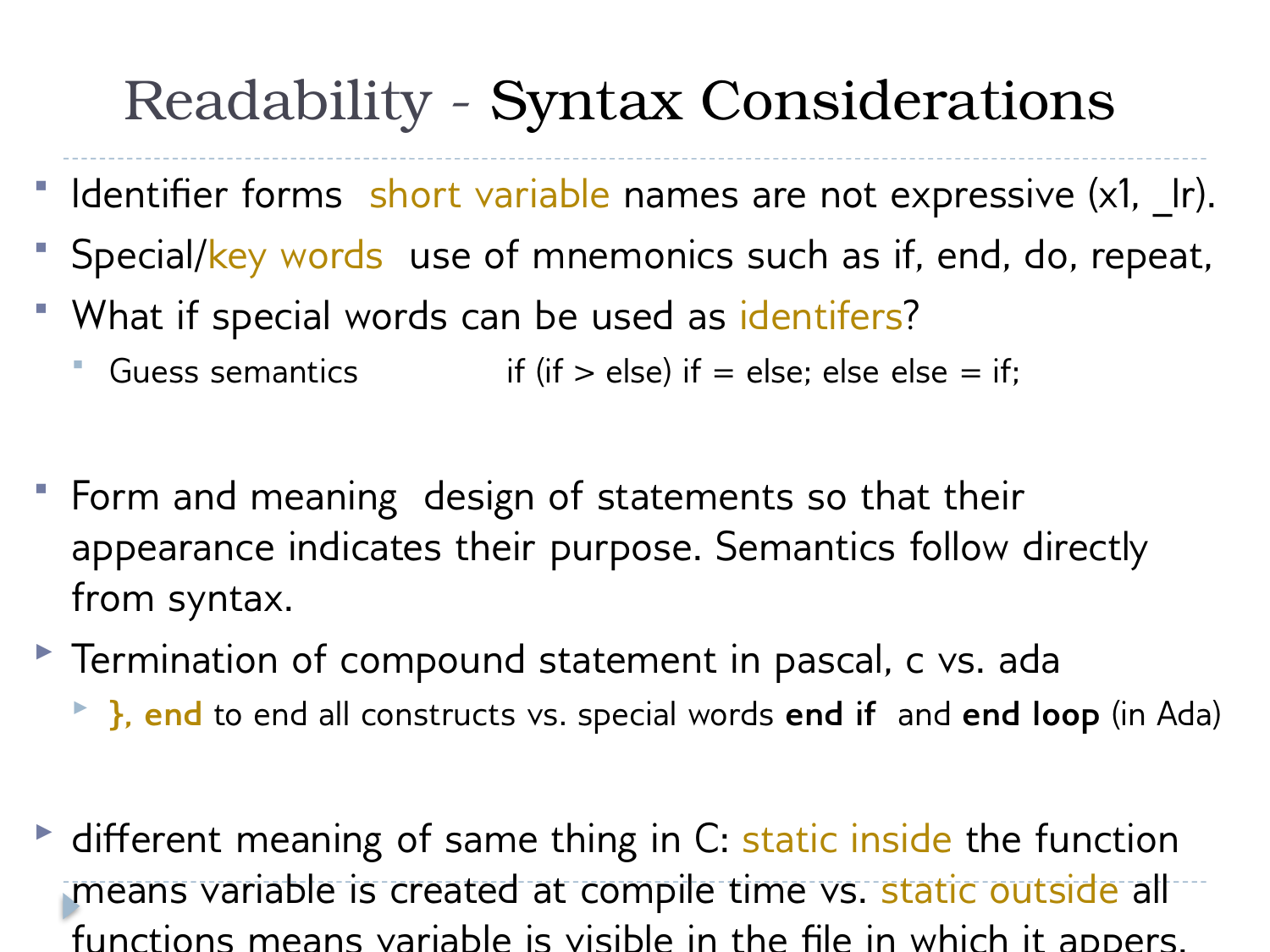

# Readability - Syntax Considerations
Identifier forms ­ short variable names are not expressive (x1, _lr).
Special/key words ­ use of mnemonics such as if, end, do, repeat,
What if special words can be used as identifers?
Guess semantics              if (if > else) if = else; else else = if;

Form and meaning ­ design of statements so that their appearance indicates their purpose. Semantics follow directly from syntax.
Termination of compound statement in pascal, c vs. ada
}, end to end all constructs vs. special words end if  and end loop (in Ada)

different meaning of same thing in C: static inside the function means variable is created at compile time vs. static outside all functions means variable is visible in the file in which it appers.